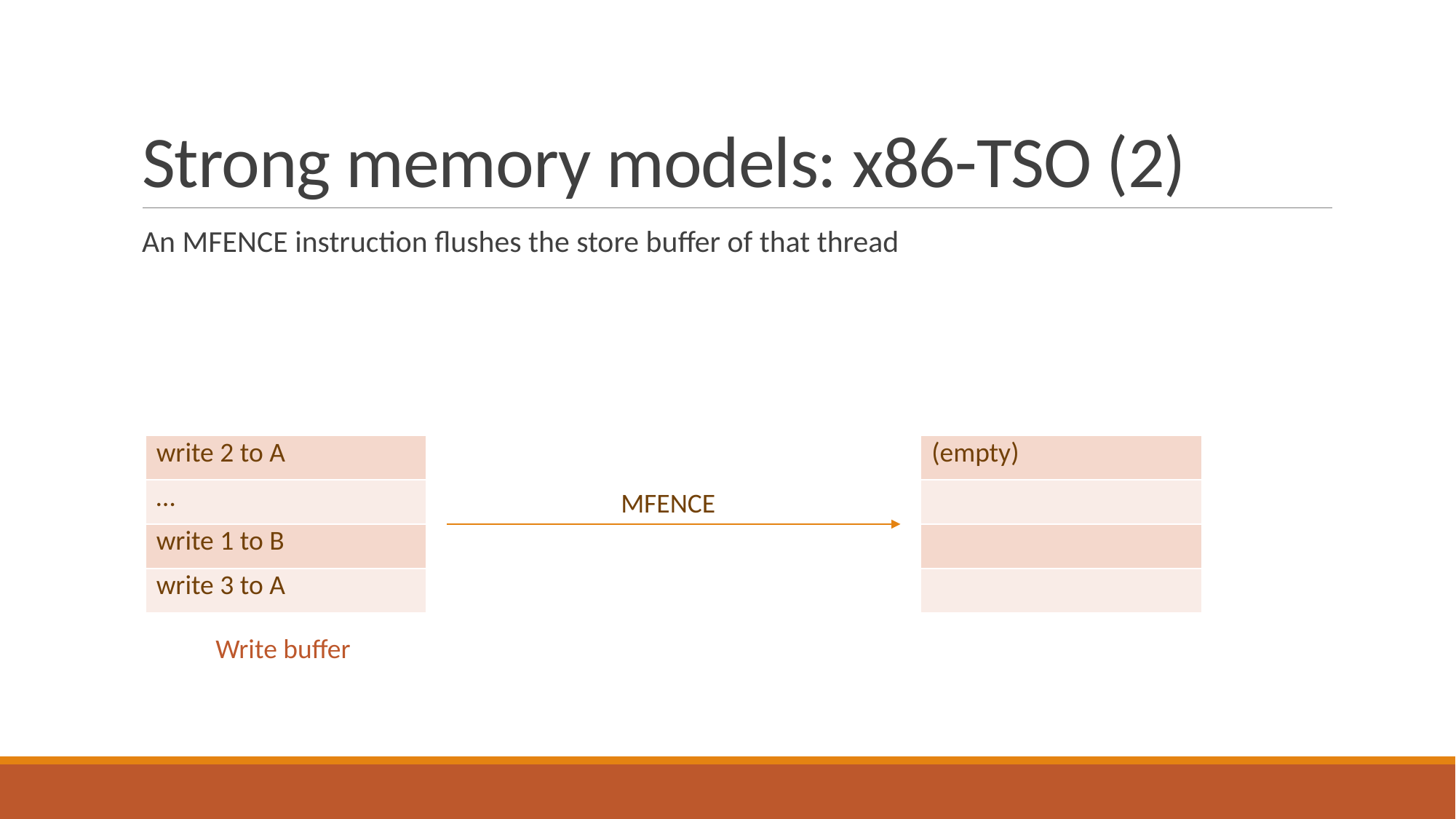

# Strong memory models: x86-TSO (2)
An MFENCE instruction flushes the store buffer of that thread
| write 2 to A |
| --- |
| … |
| write 1 to B |
| write 3 to A |
| (empty) |
| --- |
|  |
|  |
|  |
MFENCE
Write buffer